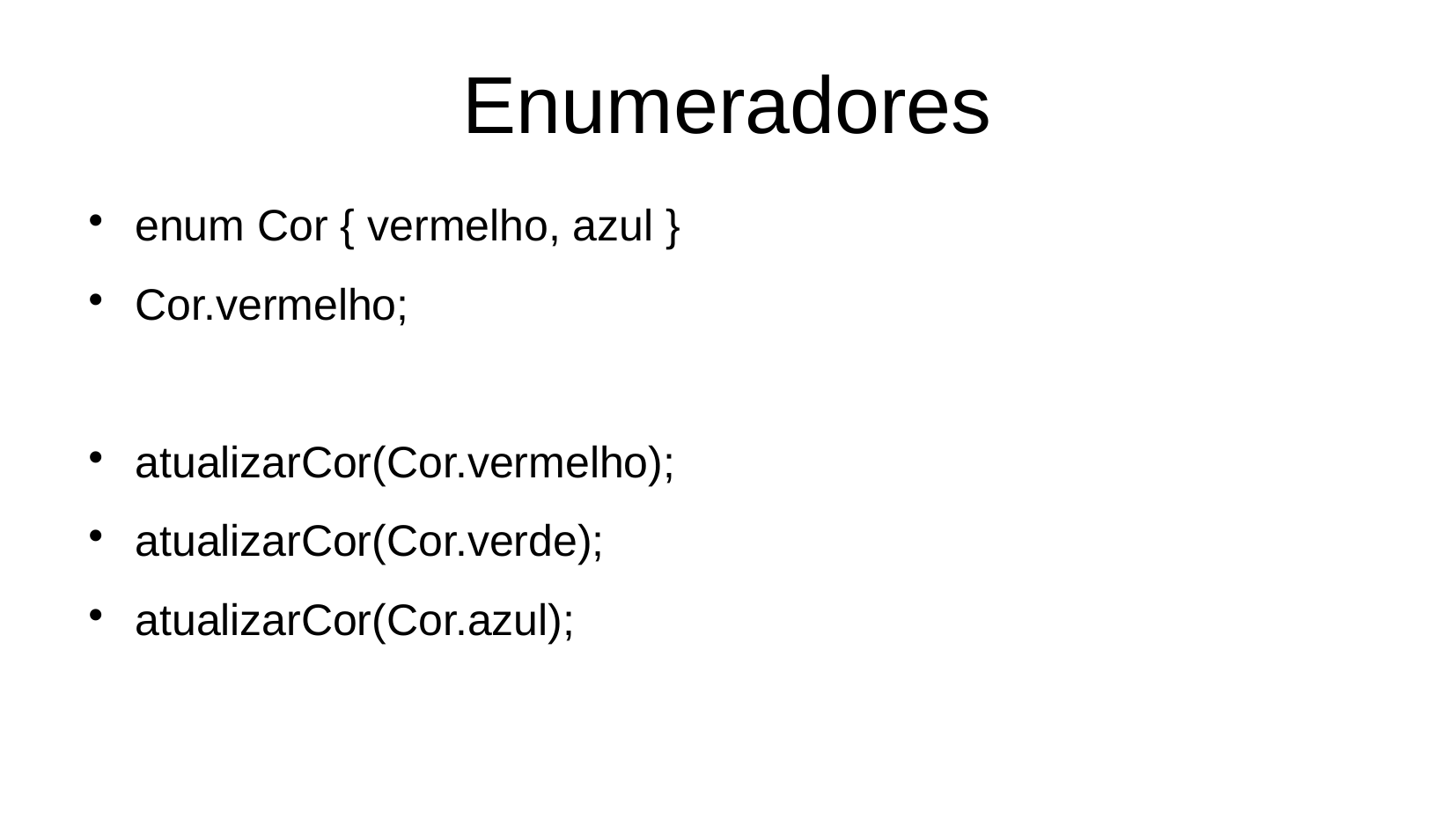

Enumeradores
enum Cor { vermelho, azul }
Cor.vermelho;

atualizarCor(Cor.vermelho);
atualizarCor(Cor.verde);
atualizarCor(Cor.azul);